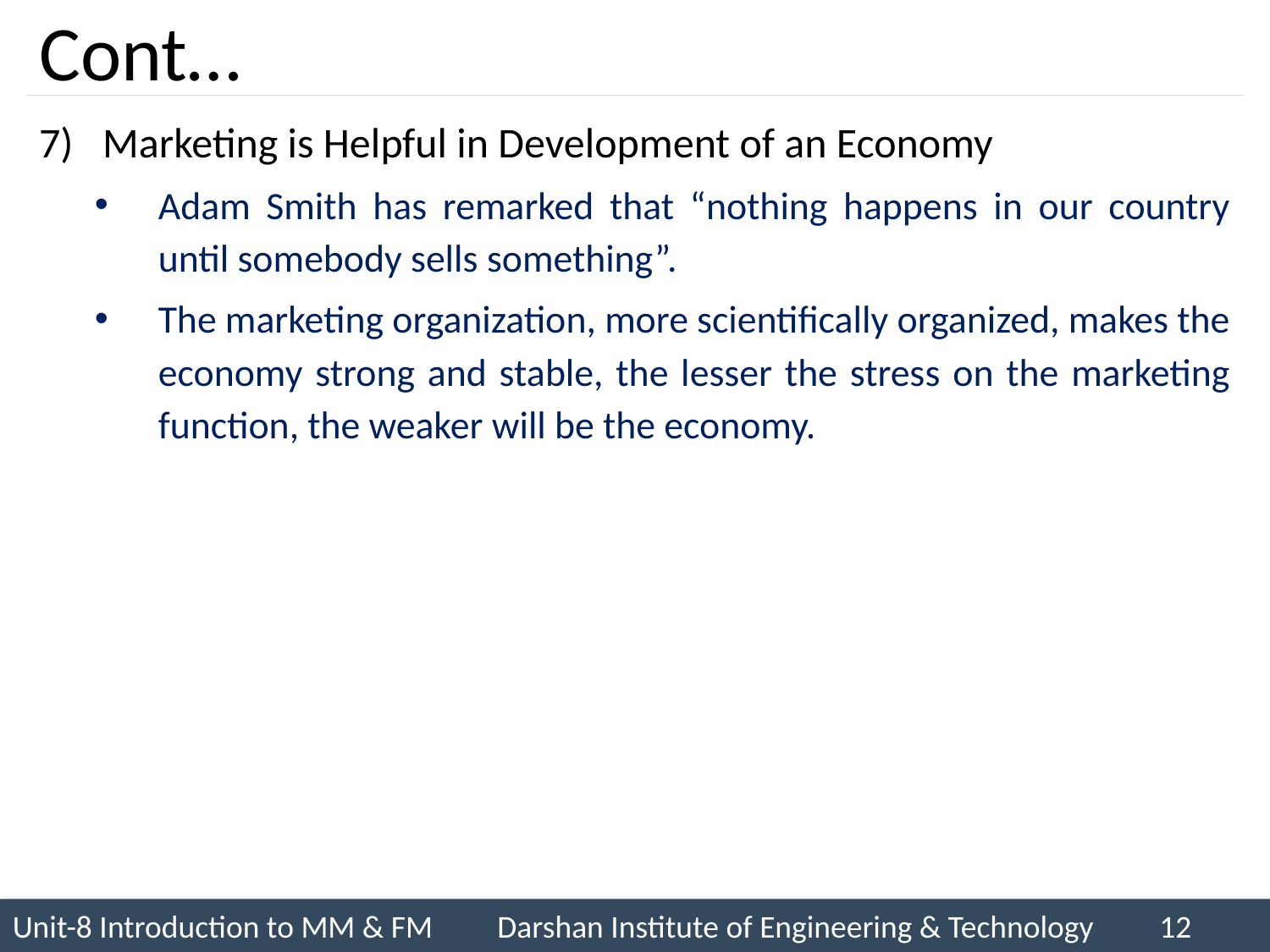

# Cont…
Marketing is Helpful in Development of an Economy
Adam Smith has remarked that “nothing happens in our country until somebody sells something”.
The marketing organization, more scientifically organized, makes the economy strong and stable, the lesser the stress on the marketing function, the weaker will be the economy.